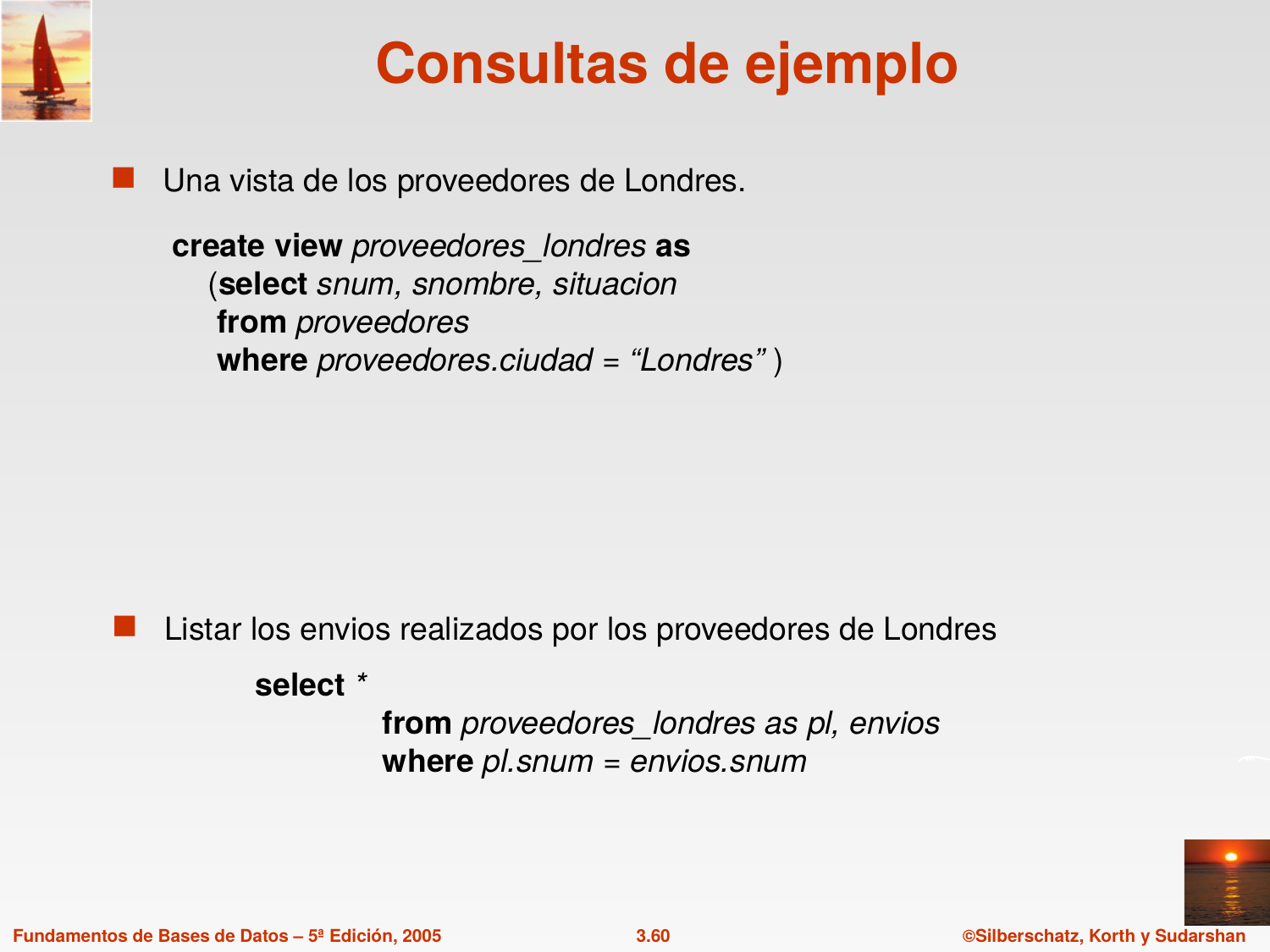

# Consultas de ejemplo
Una vista de los proveedores de Londres.
create view proveedores_londres as
    (select snum, snombre, situacion
     from proveedores
     where proveedores.ciudad = “Londres” )
  Listar los envios realizados por los proveedores de Londres
select *
	from proveedores_londres as pl, envios
	where pl.snum = envios.snum